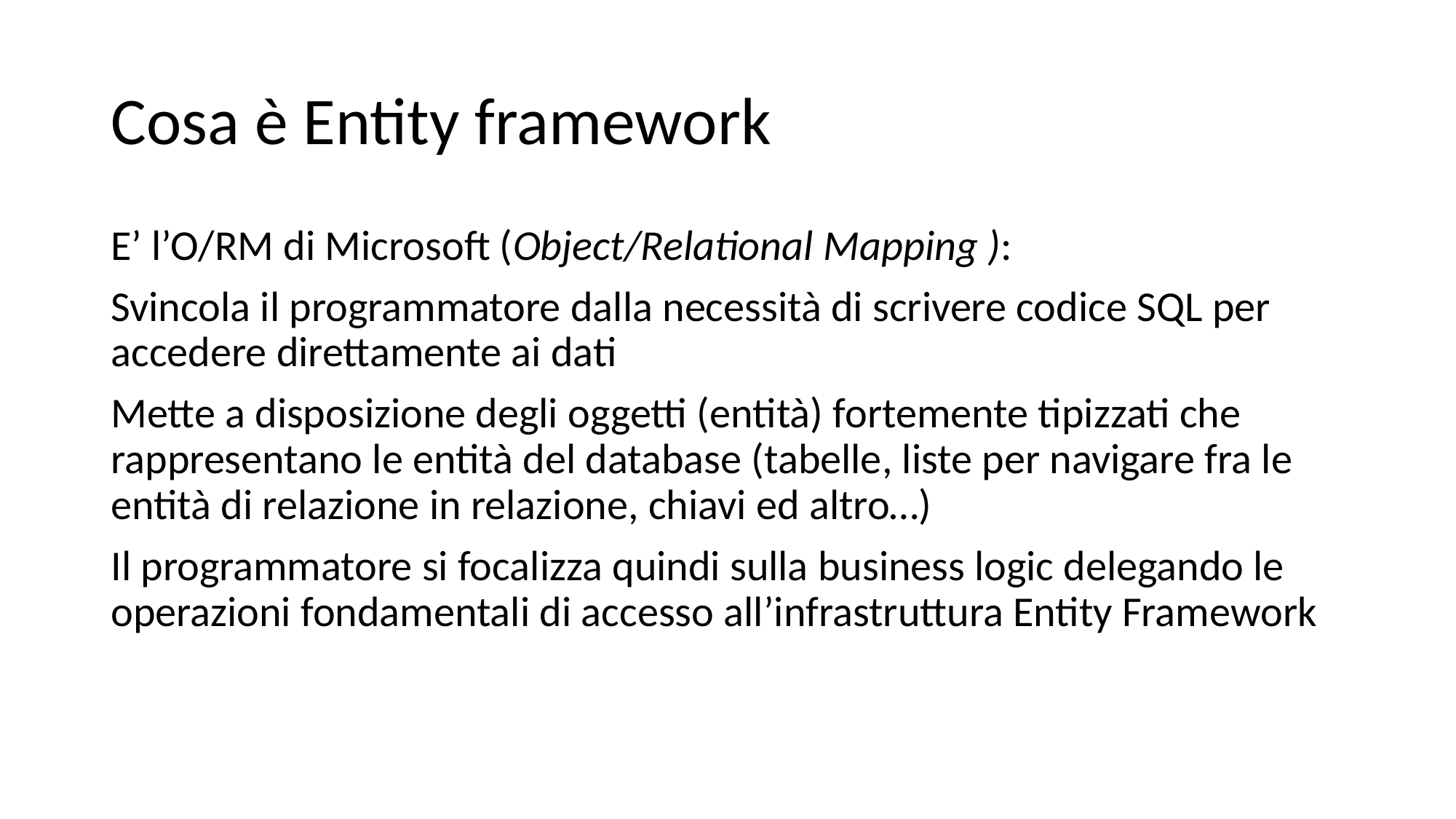

# Cosa è Entity framework
E’ l’O/RM di Microsoft (Object/Relational Mapping ):
Svincola il programmatore dalla necessità di scrivere codice SQL per accedere direttamente ai dati
Mette a disposizione degli oggetti (entità) fortemente tipizzati che rappresentano le entità del database (tabelle, liste per navigare fra le entità di relazione in relazione, chiavi ed altro…)
Il programmatore si focalizza quindi sulla business logic delegando le operazioni fondamentali di accesso all’infrastruttura Entity Framework